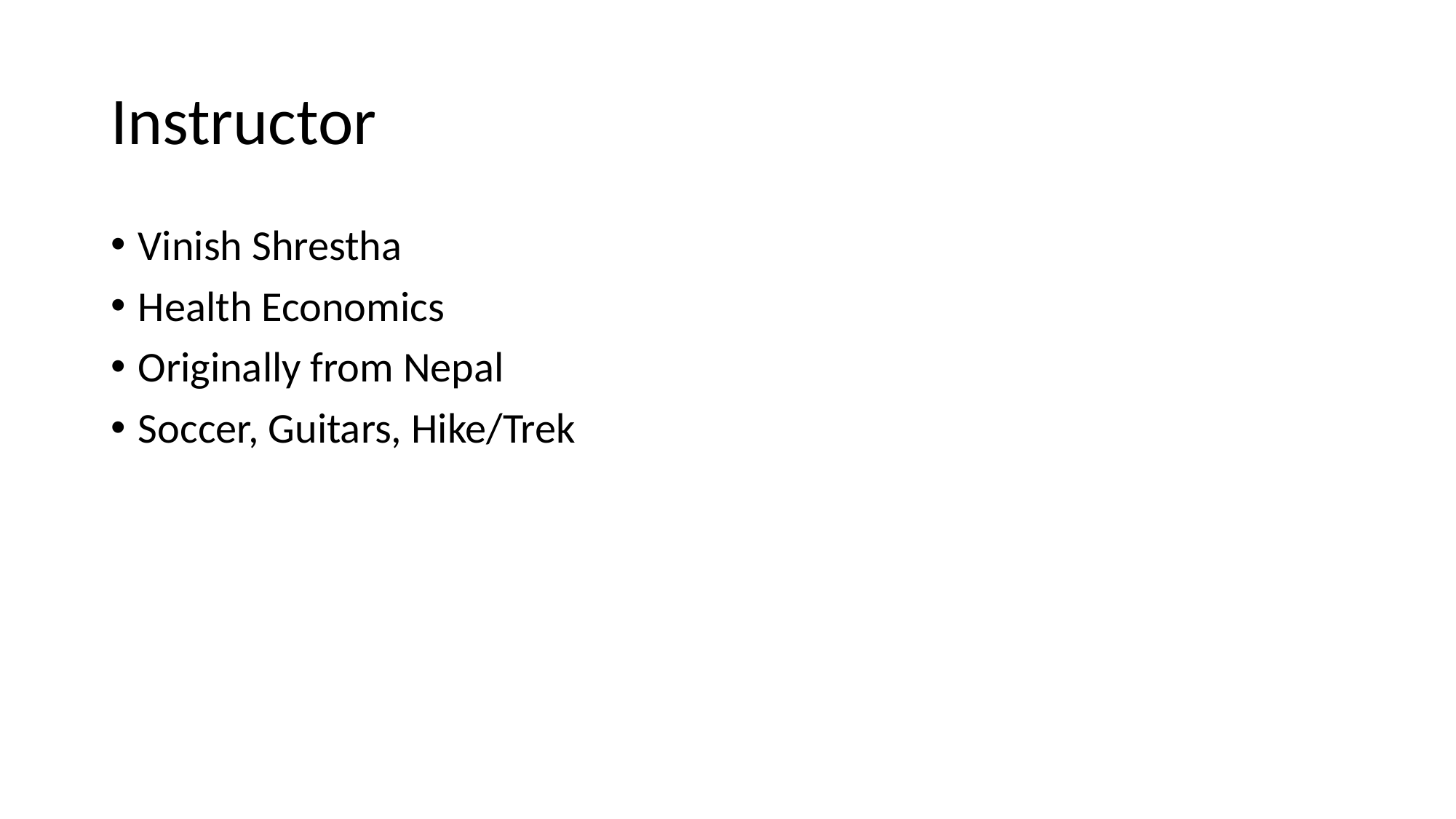

# Instructor
Vinish Shrestha
Health Economics
Originally from Nepal
Soccer, Guitars, Hike/Trek